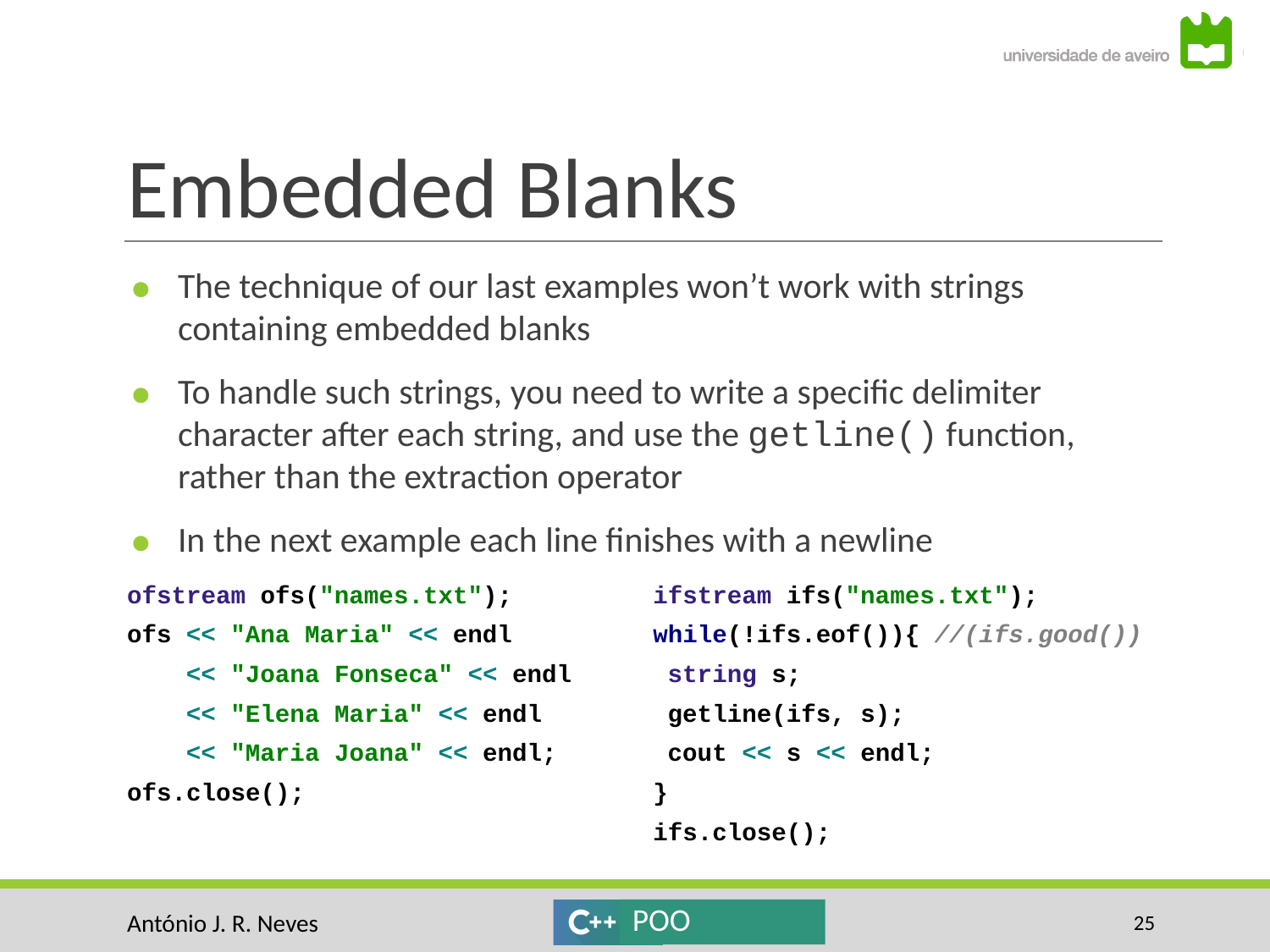

# Embedded Blanks
The technique of our last examples won’t work with strings containing embedded blanks
To handle such strings, you need to write a specific delimiter character after each string, and use the getline() function, rather than the extraction operator
In the next example each line finishes with a newline
ofstream ofs("names.txt");
ofs << "Ana Maria" << endl
    << "Joana Fonseca" << endl
    << "Elena Maria" << endl
    << "Maria Joana" << endl;
ofs.close();

ifstream ifs("names.txt");
while(!ifs.eof()){ //(ifs.good())
 string s;
 getline(ifs, s);
 cout << s << endl;
}
ifs.close();
25